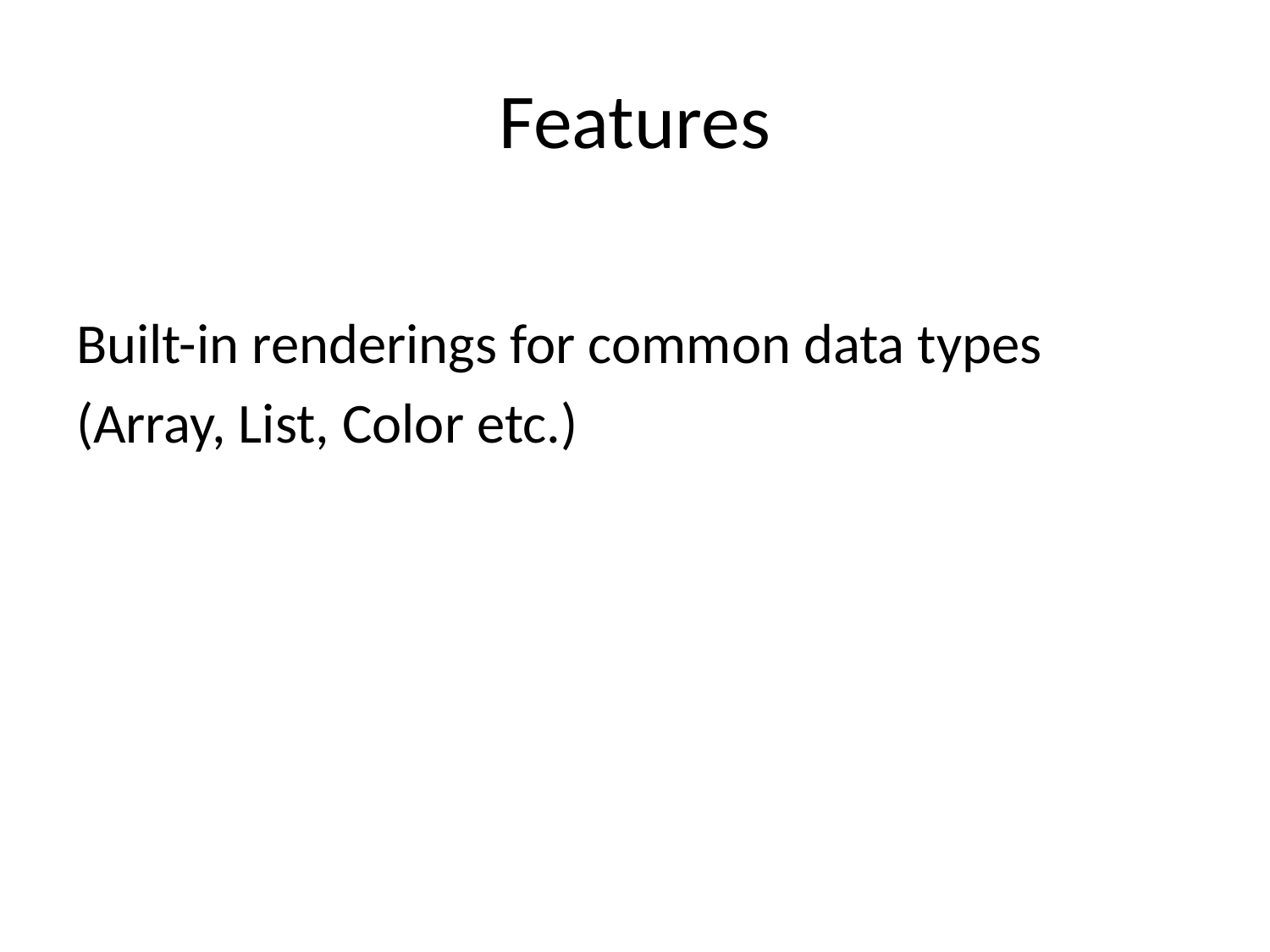

# Features

Built-in renderings for common data types
(Array, List, Color etc.)